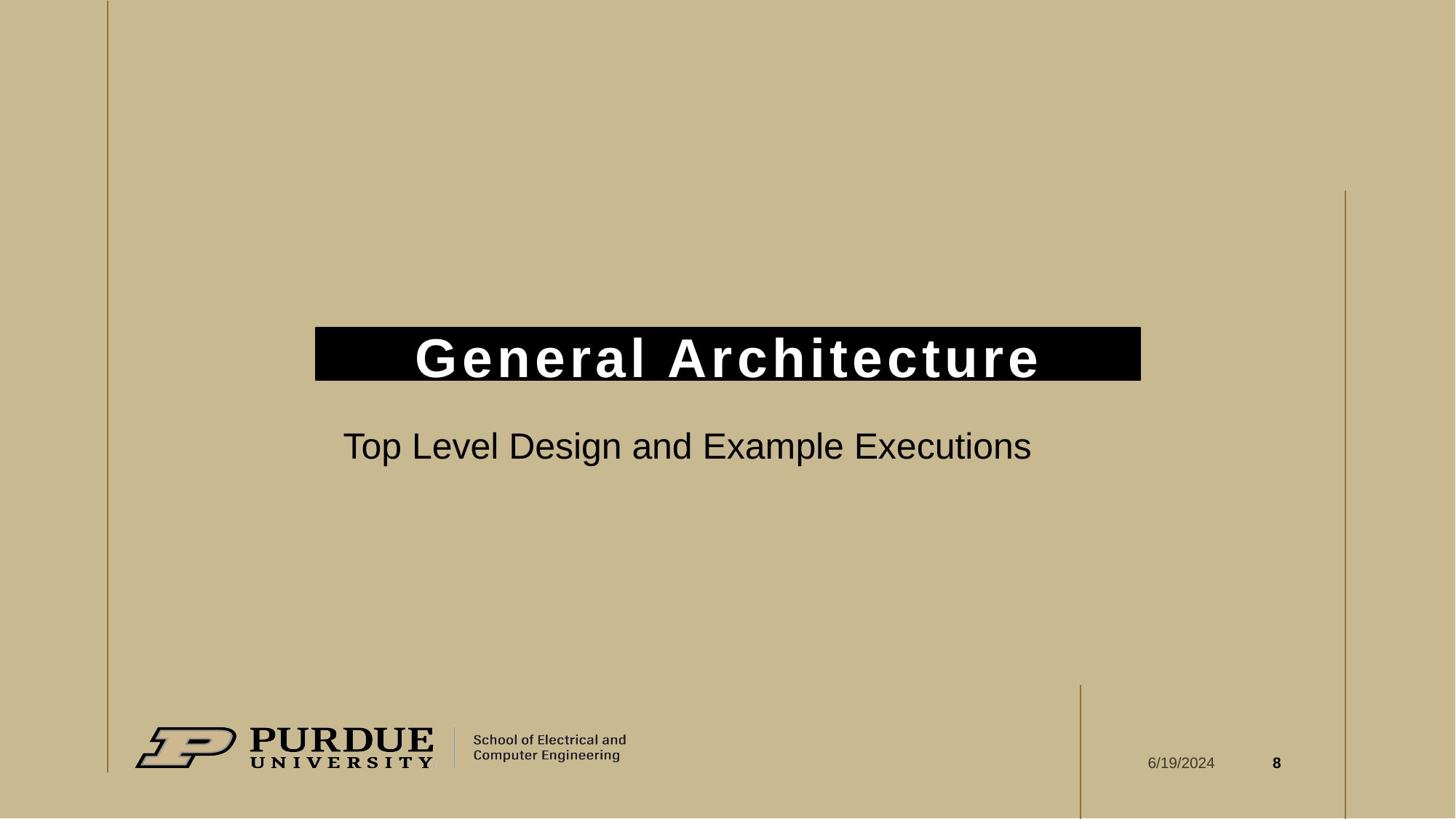

#
General Architecture
Top Level Design and Example Executions
8
6/19/2024